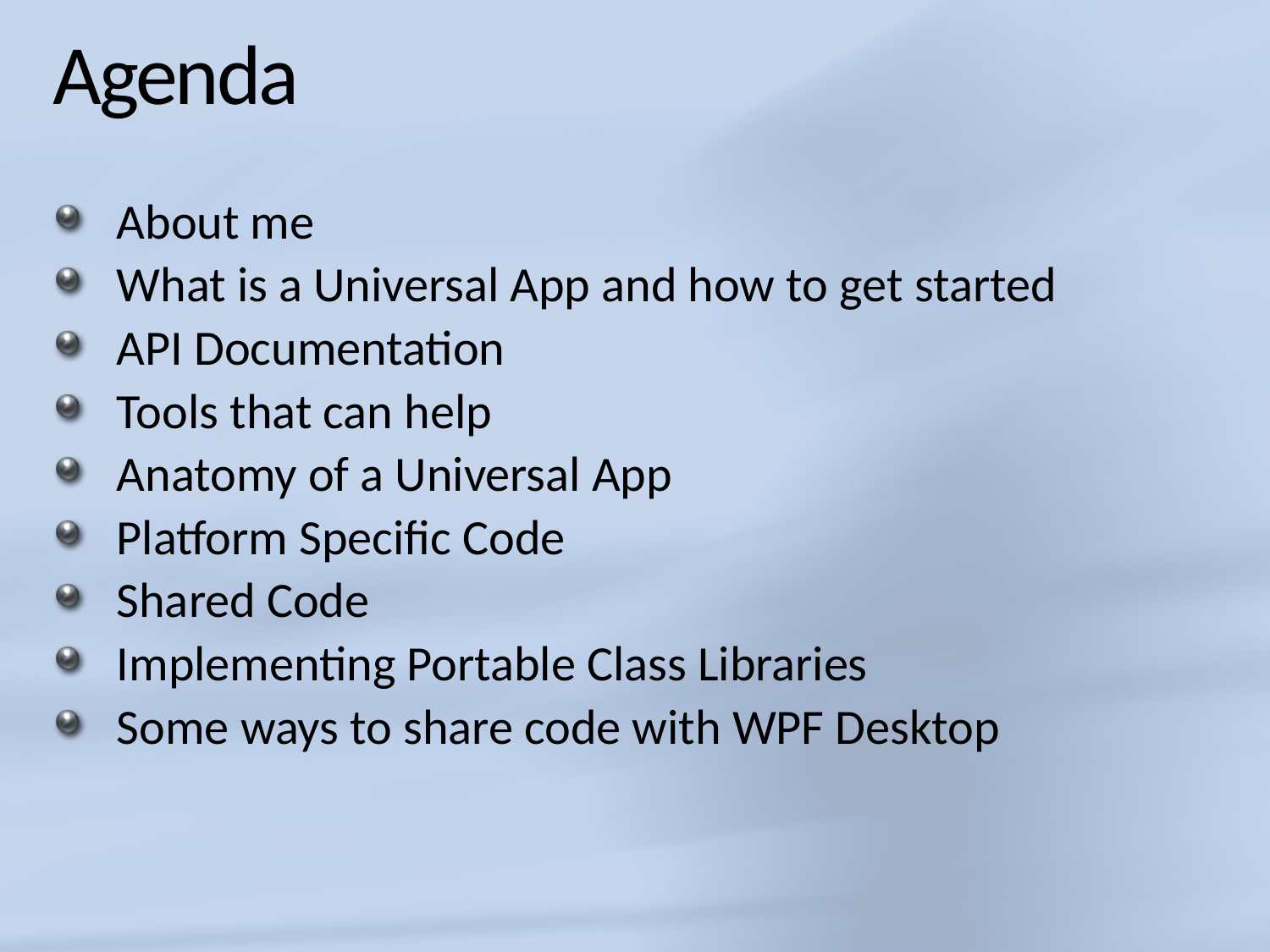

# Agenda
About me
What is a Universal App and how to get started
API Documentation
Tools that can help
Anatomy of a Universal App
Platform Specific Code
Shared Code
Implementing Portable Class Libraries
Some ways to share code with WPF Desktop